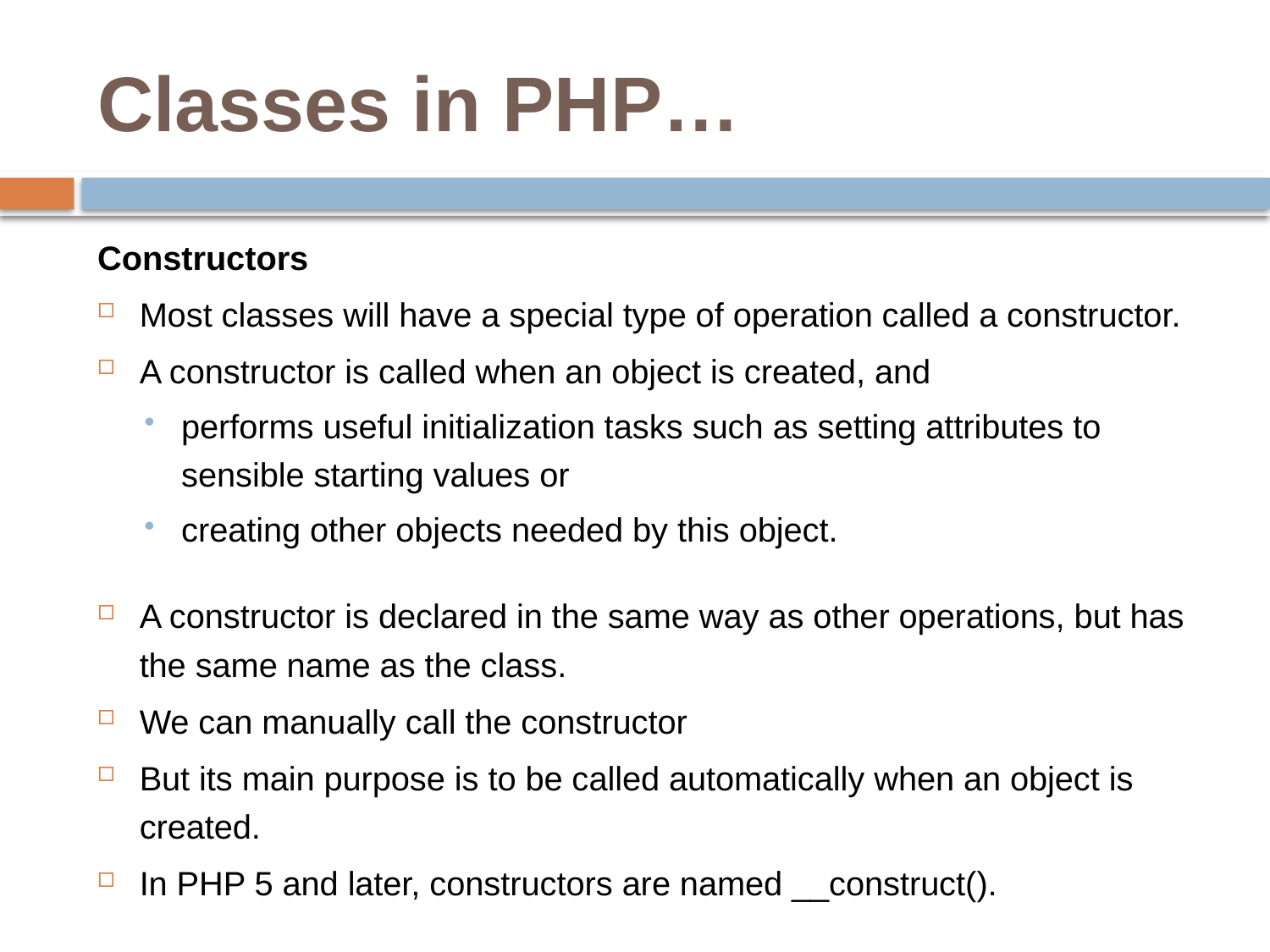

# Classes in PHP…
Constructors
Most classes will have a special type of operation called a constructor.
A constructor is called when an object is created, and
performs useful initialization tasks such as setting attributes to sensible starting values or
creating other objects needed by this object.

A constructor is declared in the same way as other operations, but has the same name as the class.
We can manually call the constructor
But its main purpose is to be called automatically when an object is created.
In PHP 5 and later, constructors are named __construct().